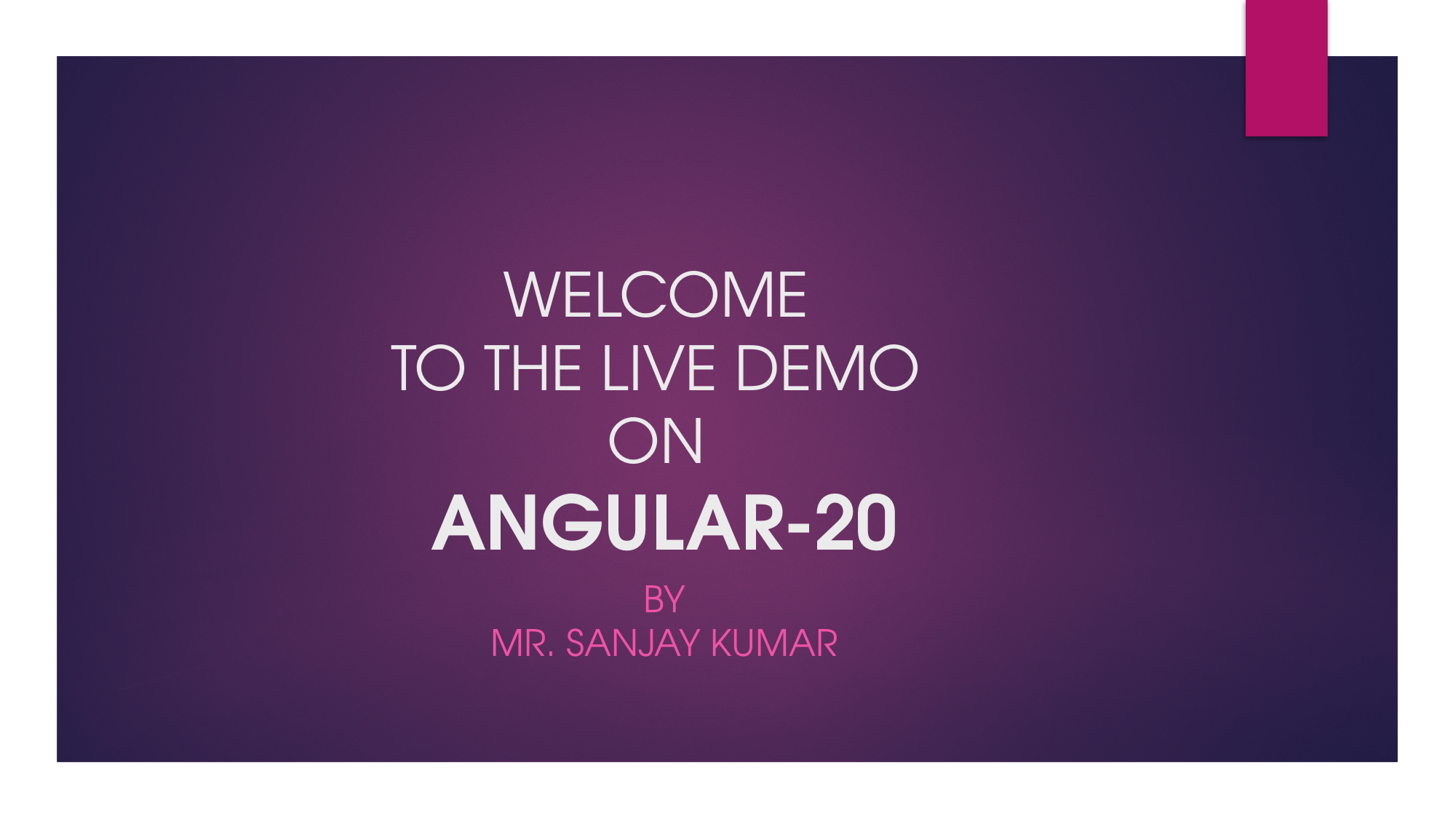

# WELCOME TO THE LIVE DEMO ON ANGULAR-20
By
Mr. SANJAY KUMAR